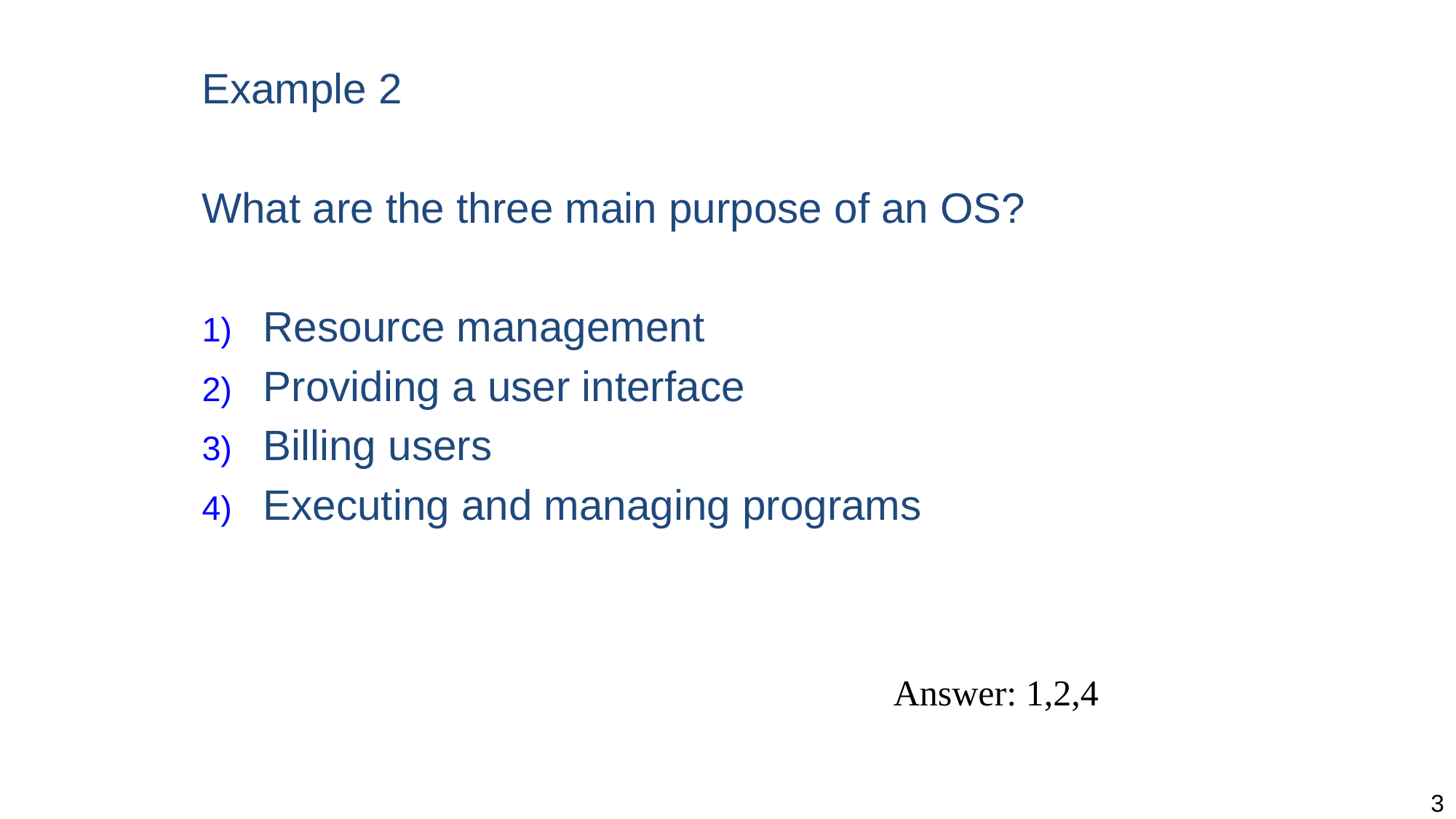

Example 2

What are the three main purpose of an OS?

Resource management
Providing a user interface
Billing users
Executing and managing programs

Answer: 1,2,4
3